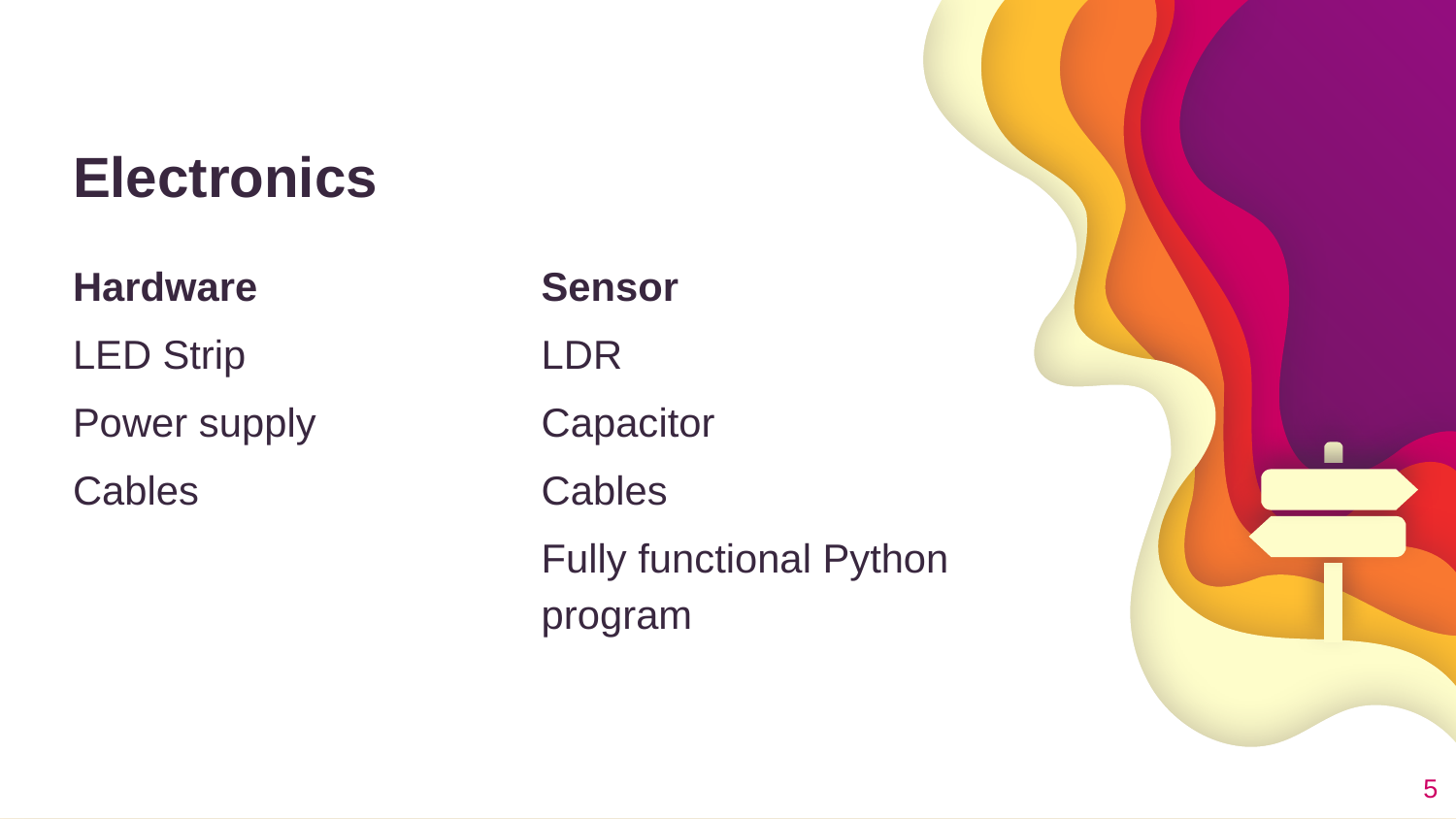

# Electronics
Hardware
LED Strip
Power supply
Cables
Sensor
LDR
Capacitor
Cables
Fully functional Python program

5